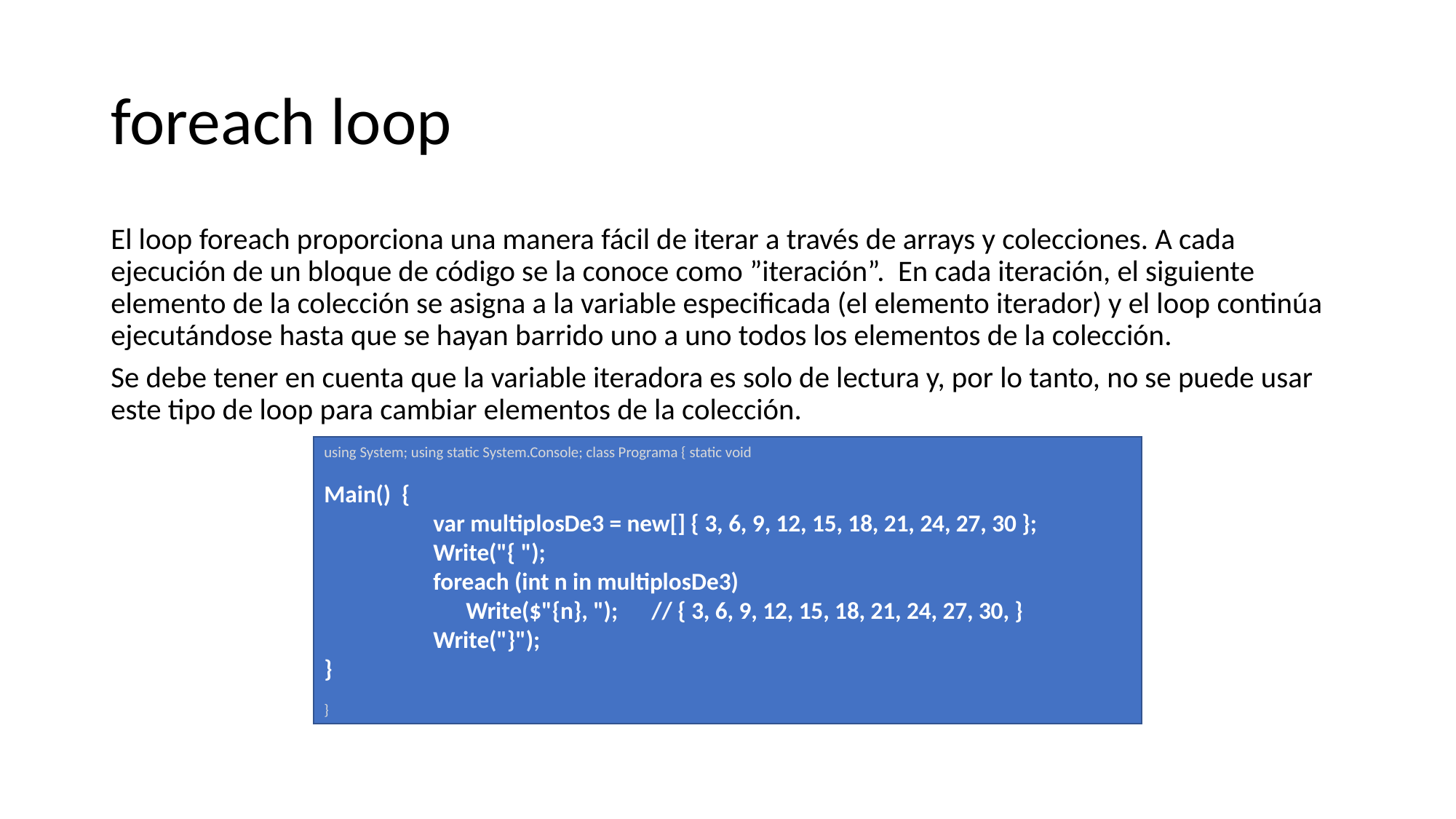

# foreach loop
El loop foreach proporciona una manera fácil de iterar a través de arrays y colecciones. A cada ejecución de un bloque de código se la conoce como ”iteración”.  En cada iteración, el siguiente elemento de la colección se asigna a la variable especificada (el elemento iterador) y el loop continúa ejecutándose hasta que se hayan barrido uno a uno todos los elementos de la colección.
Se debe tener en cuenta que la variable iteradora es solo de lectura y, por lo tanto, no se puede usar este tipo de loop para cambiar elementos de la colección.
using System; using static System.Console; class Programa { static void

Main()  {
	var multiplosDe3 = new[] { 3, 6, 9, 12, 15, 18, 21, 24, 27, 30 };
	Write("{ ");
	foreach (int n in multiplosDe3)
	      Write($"{n}, "); 	// { 3, 6, 9, 12, 15, 18, 21, 24, 27, 30, }
	Write("}");
}

}